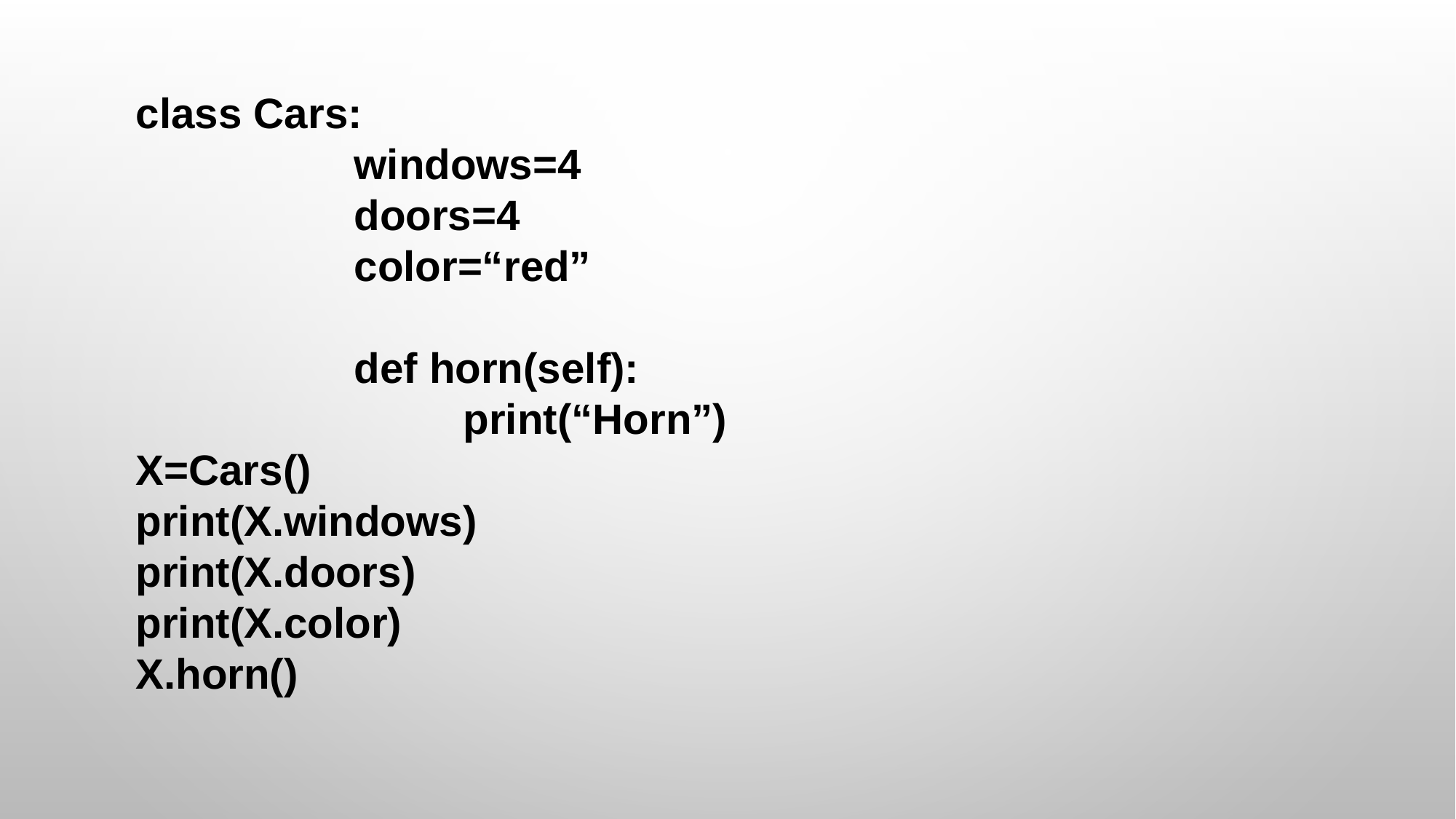

class Cars:
		windows=4
		doors=4
		color=“red”

		def horn(self):
			print(“Horn”)
X=Cars()
print(X.windows)
print(X.doors)
print(X.color)
X.horn()